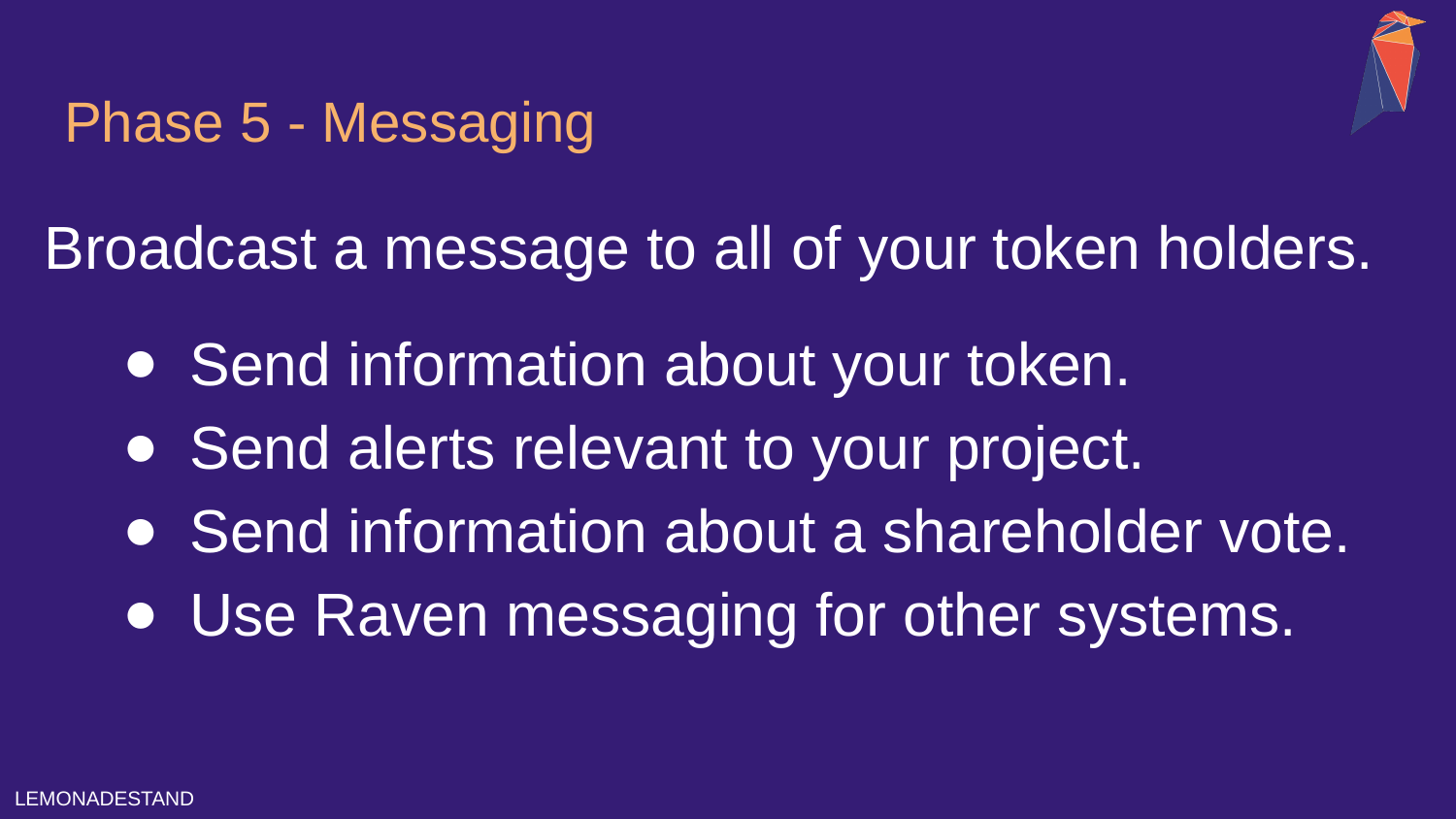

# Phase 5 - Messaging
Broadcast a message to all of your token holders.
Send information about your token.
Send alerts relevant to your project.
Send information about a shareholder vote.
Use Raven messaging for other systems.

LEMONADESTAND